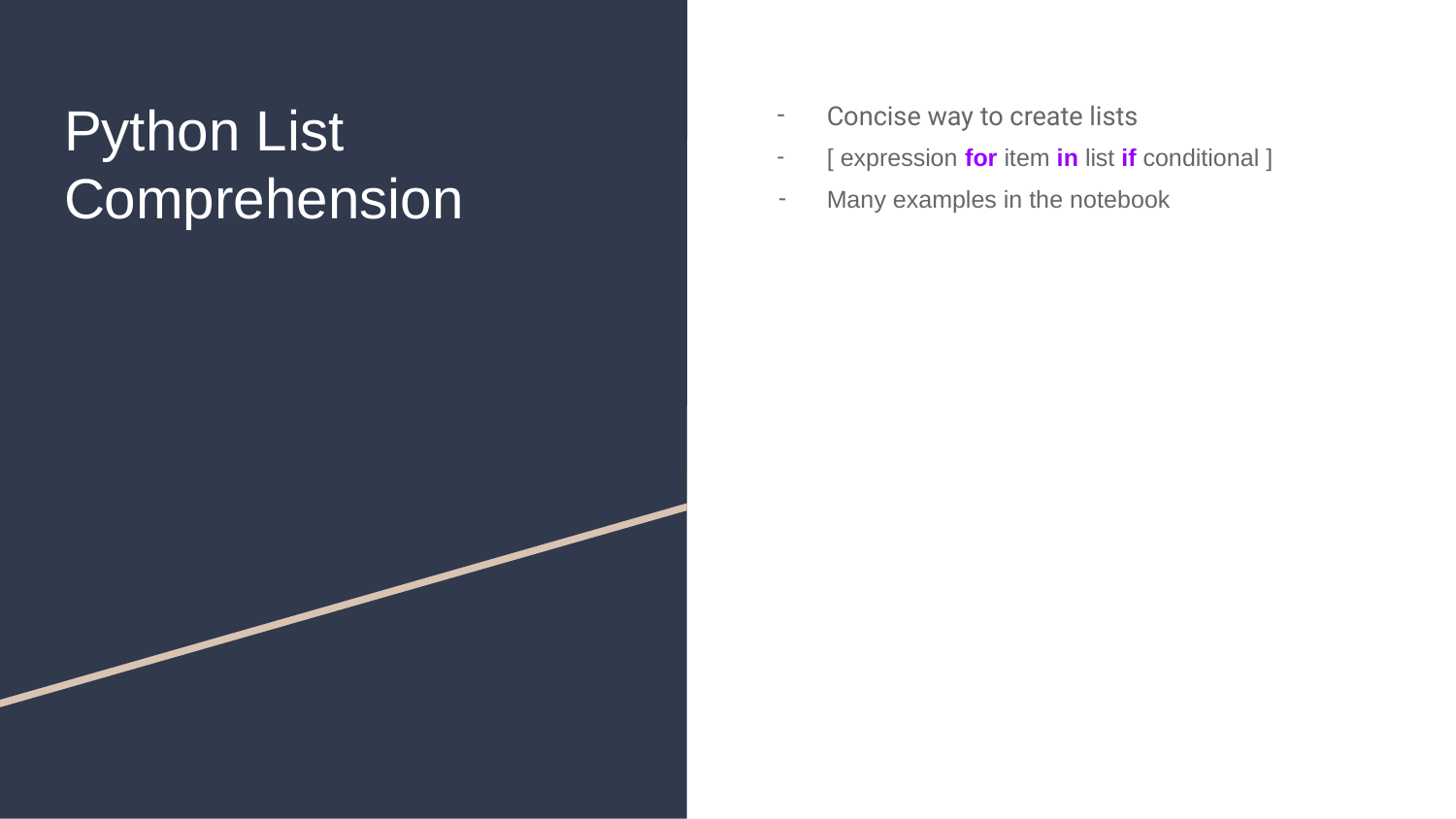

# Python List Comprehension
Concise way to create lists
[ expression for item in list if conditional ]
Many examples in the notebook